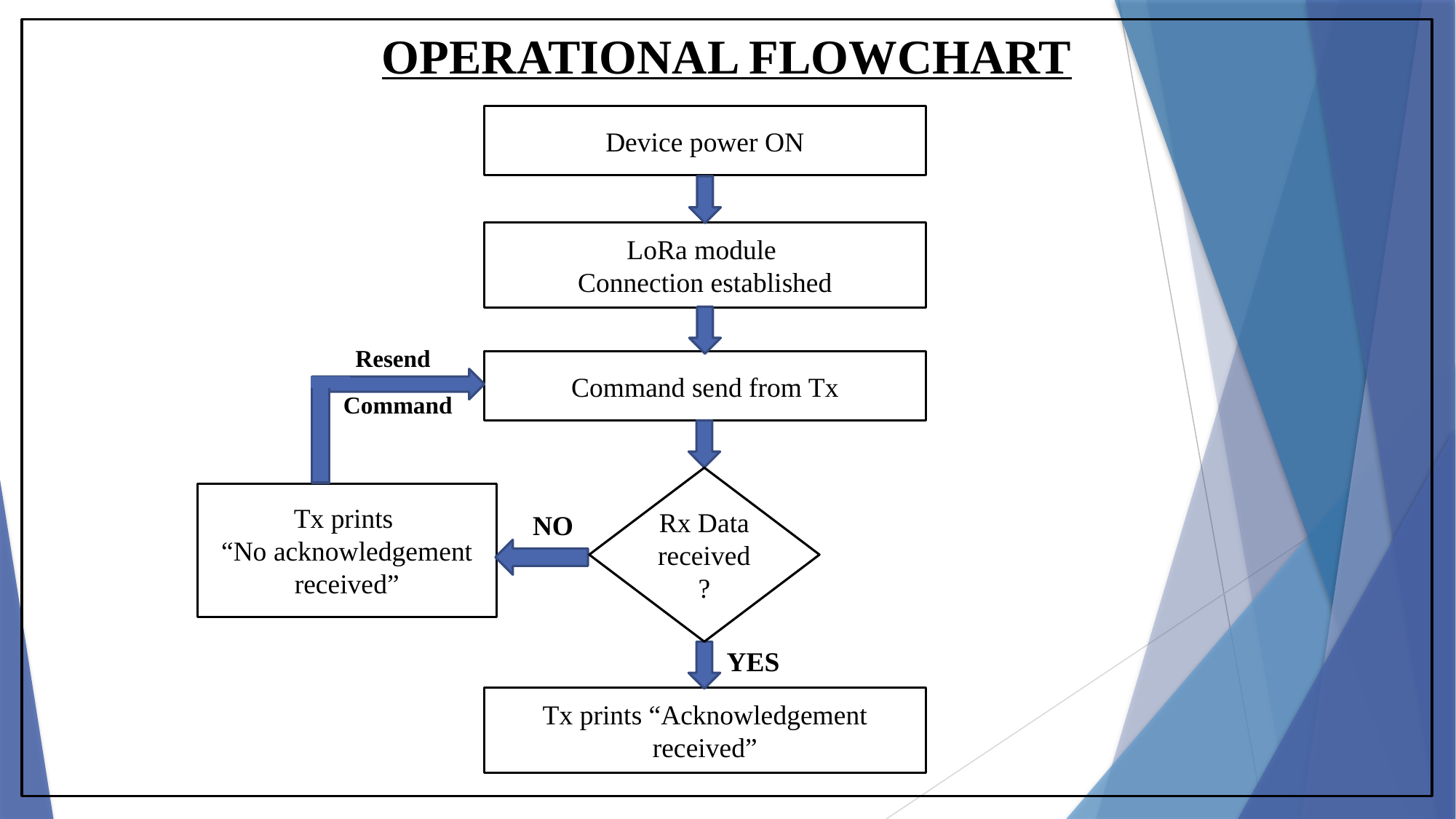

OPERATIONAL FLOWCHART
Device power ON

LoRa module
Connection established

Resend
Command send from Tx

Command

Rx Data received ?
Tx prints
“No acknowledgement received”
NO

YES

Tx prints “Acknowledgement received”